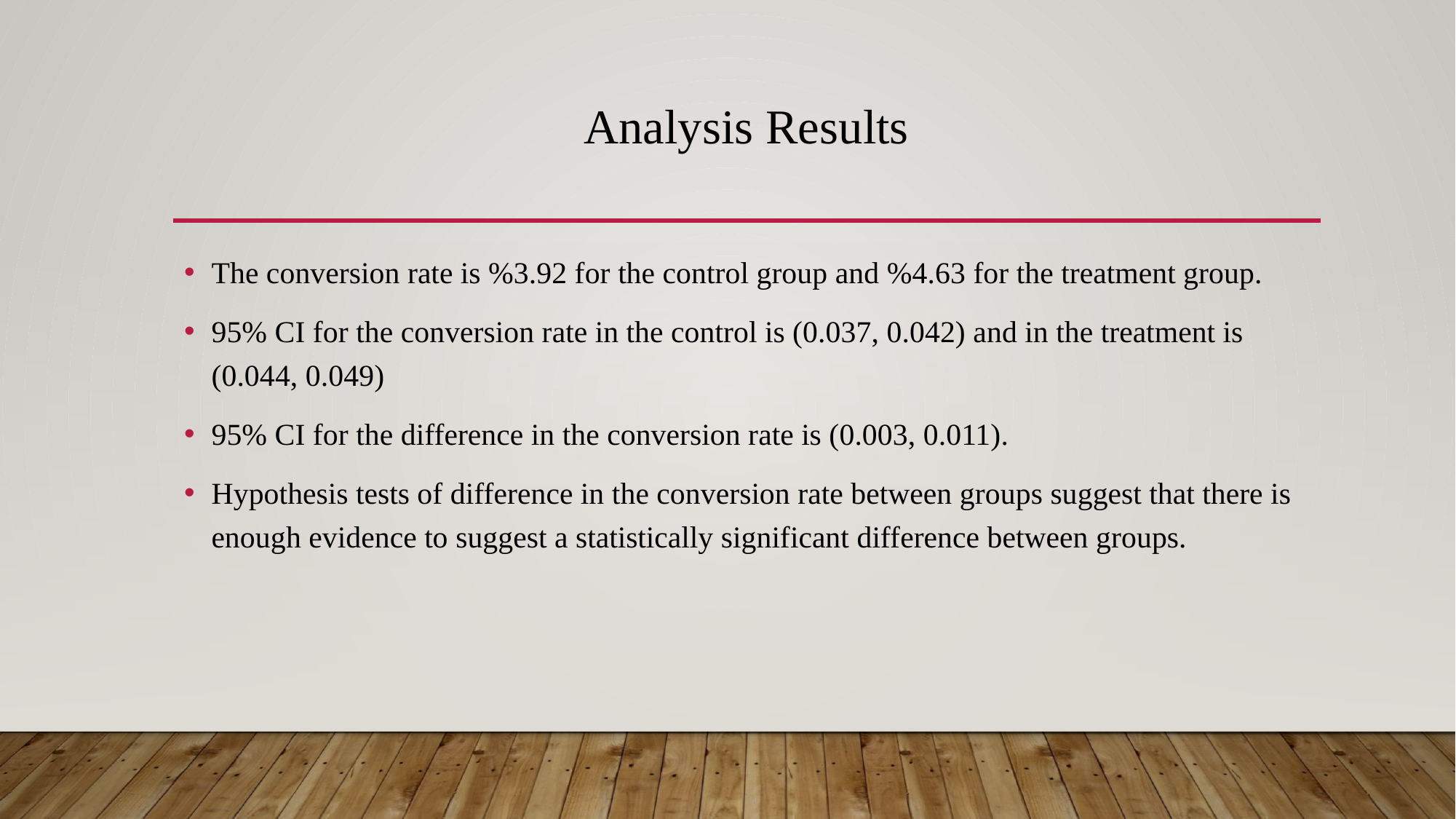

# Analysis Results
The conversion rate is %3.92 for the control group and %4.63 for the treatment group.
95% CI for the conversion rate in the control is (0.037, 0.042) and in the treatment is (0.044, 0.049)
95% CI for the difference in the conversion rate is (0.003, 0.011).
Hypothesis tests of difference in the conversion rate between groups suggest that there is enough evidence to suggest a statistically significant difference between groups.